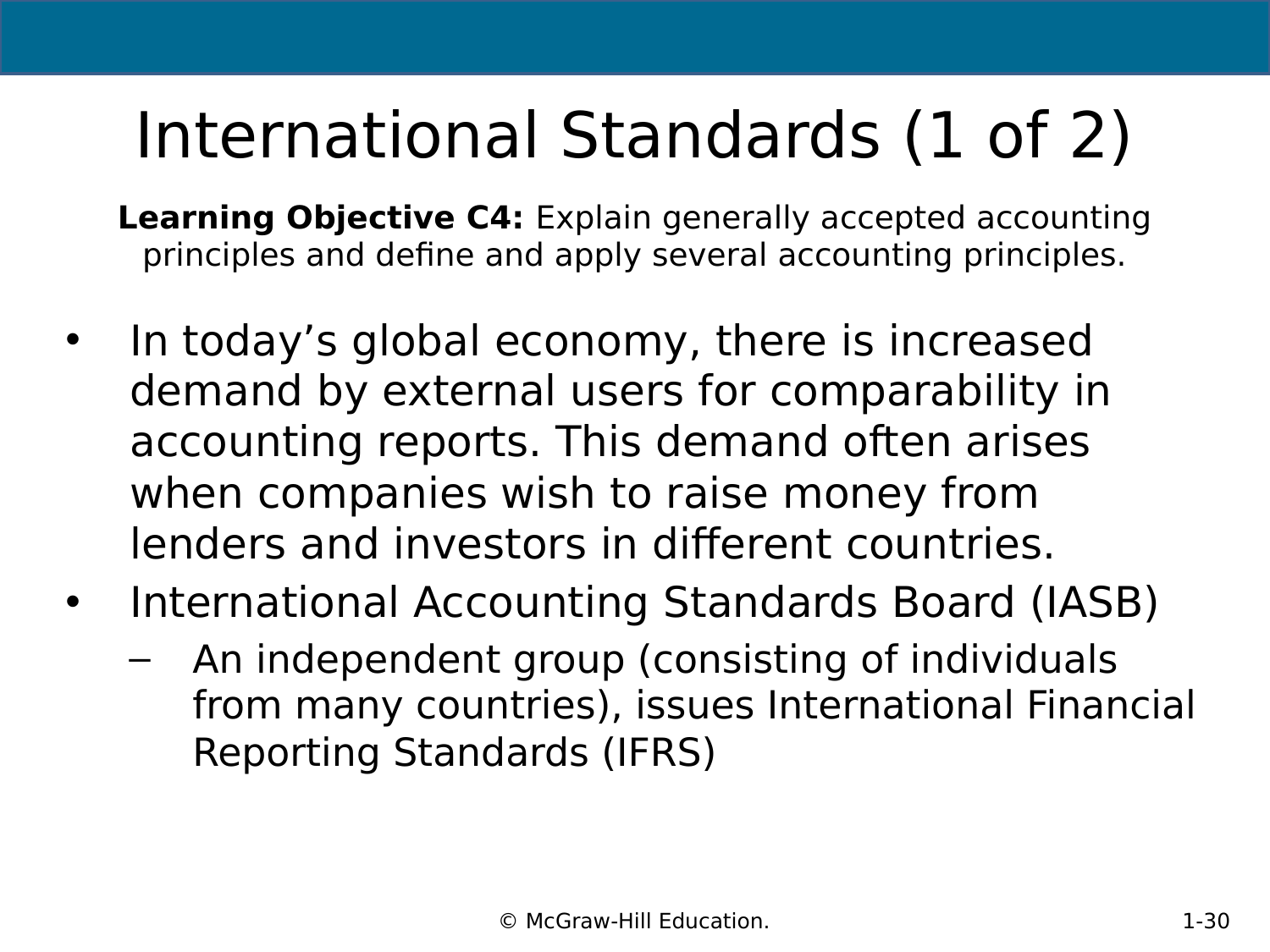

# International Standards (1 of 2)
Learning Objective C4: Explain generally accepted accounting principles and define and apply several accounting principles.
In today’s global economy, there is increased demand by external users for comparability in accounting reports. This demand often arises when companies wish to raise money from lenders and investors in different countries.
International Accounting Standards Board (IASB)
An independent group (consisting of individuals from many countries), issues International Financial Reporting Standards (IFRS)